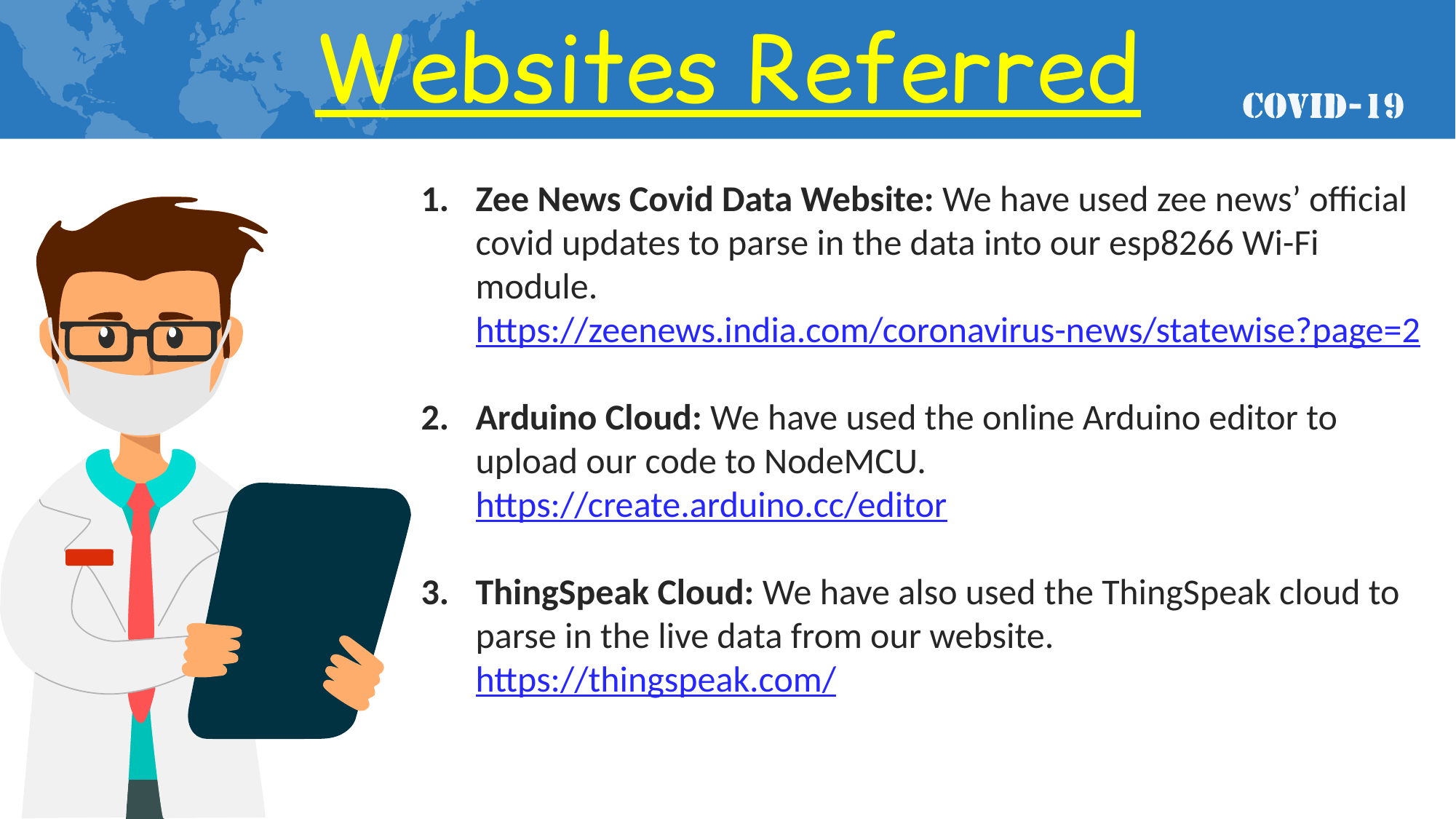

Websites Referred
Zee News Covid Data Website: We have used zee news’ official covid updates to parse in the data into our esp8266 Wi-Fi module.
https://zeenews.india.com/coronavirus-news/statewise?page=2
Arduino Cloud: We have used the online Arduino editor to upload our code to NodeMCU.
https://create.arduino.cc/editor
ThingSpeak Cloud: We have also used the ThingSpeak cloud to parse in the live data from our website.
https://thingspeak.com/